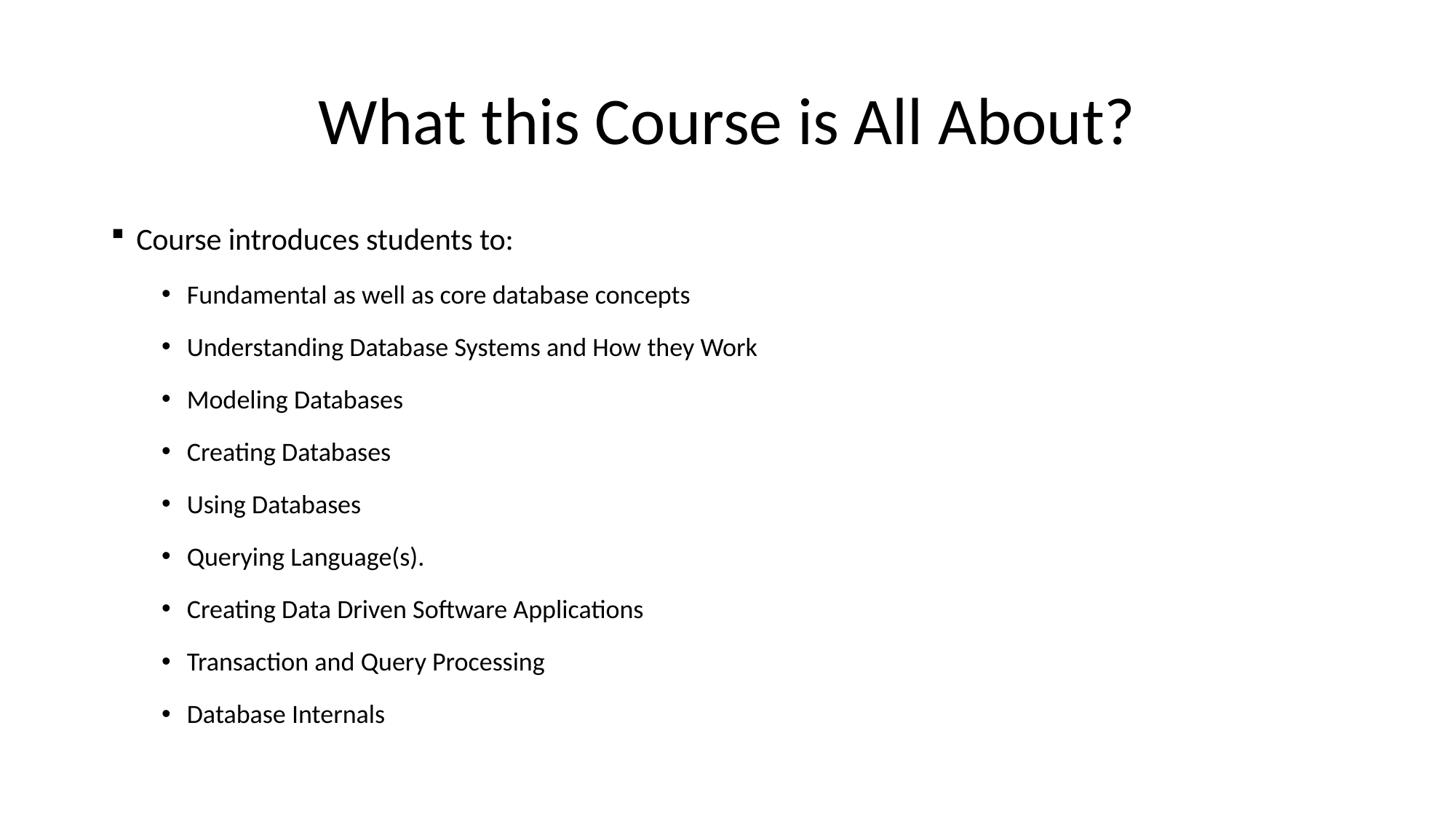

# What this Course is All About?
Course introduces students to:
Fundamental as well as core database concepts
Understanding Database Systems and How they Work
Modeling Databases
Creating Databases
Using Databases
Querying Language(s).
Creating Data Driven Software Applications
Transaction and Query Processing
Database Internals